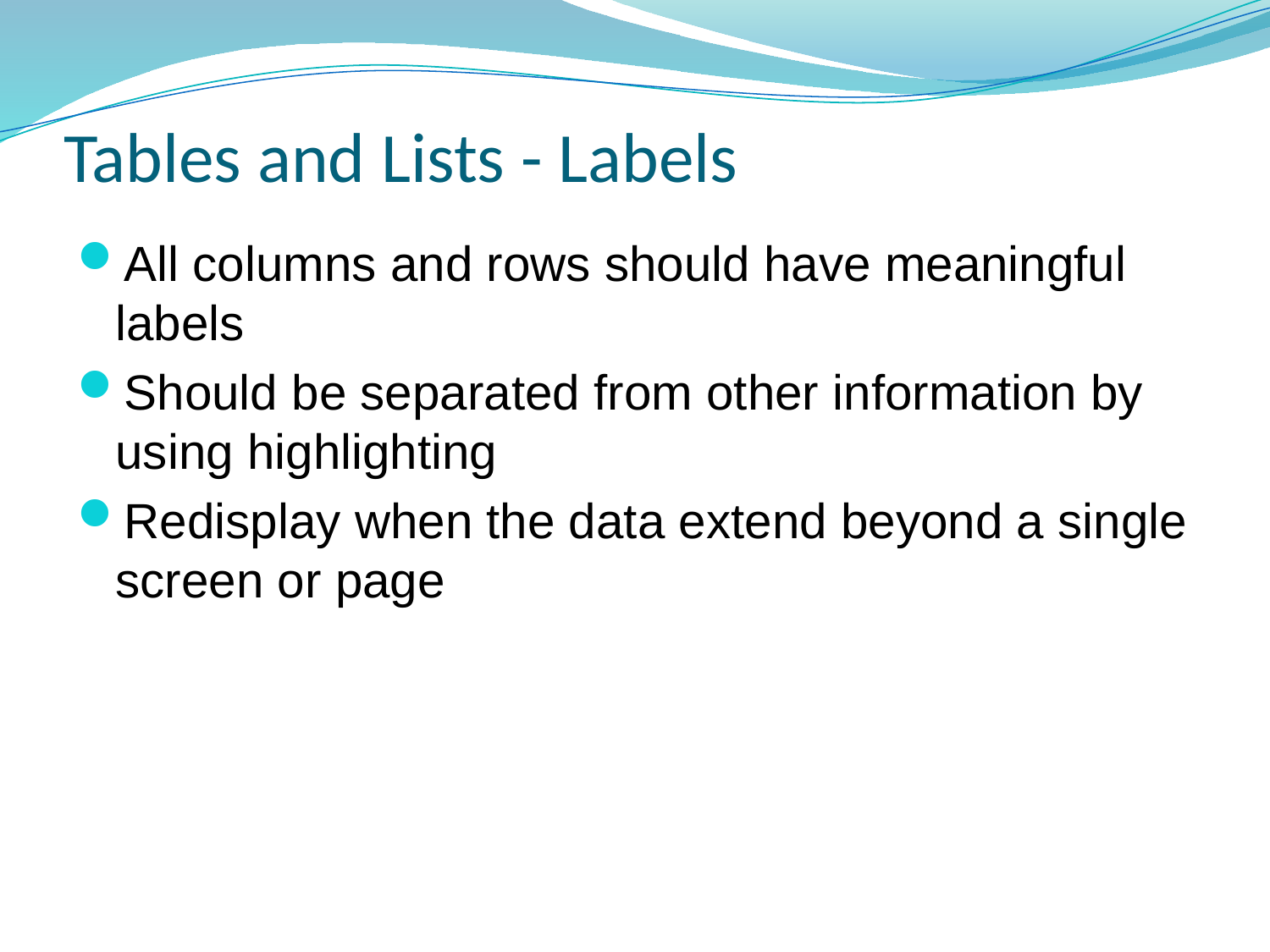

# Tables and Lists - Labels
All columns and rows should have meaningful labels
Should be separated from other information by using highlighting
Redisplay when the data extend beyond a single screen or page